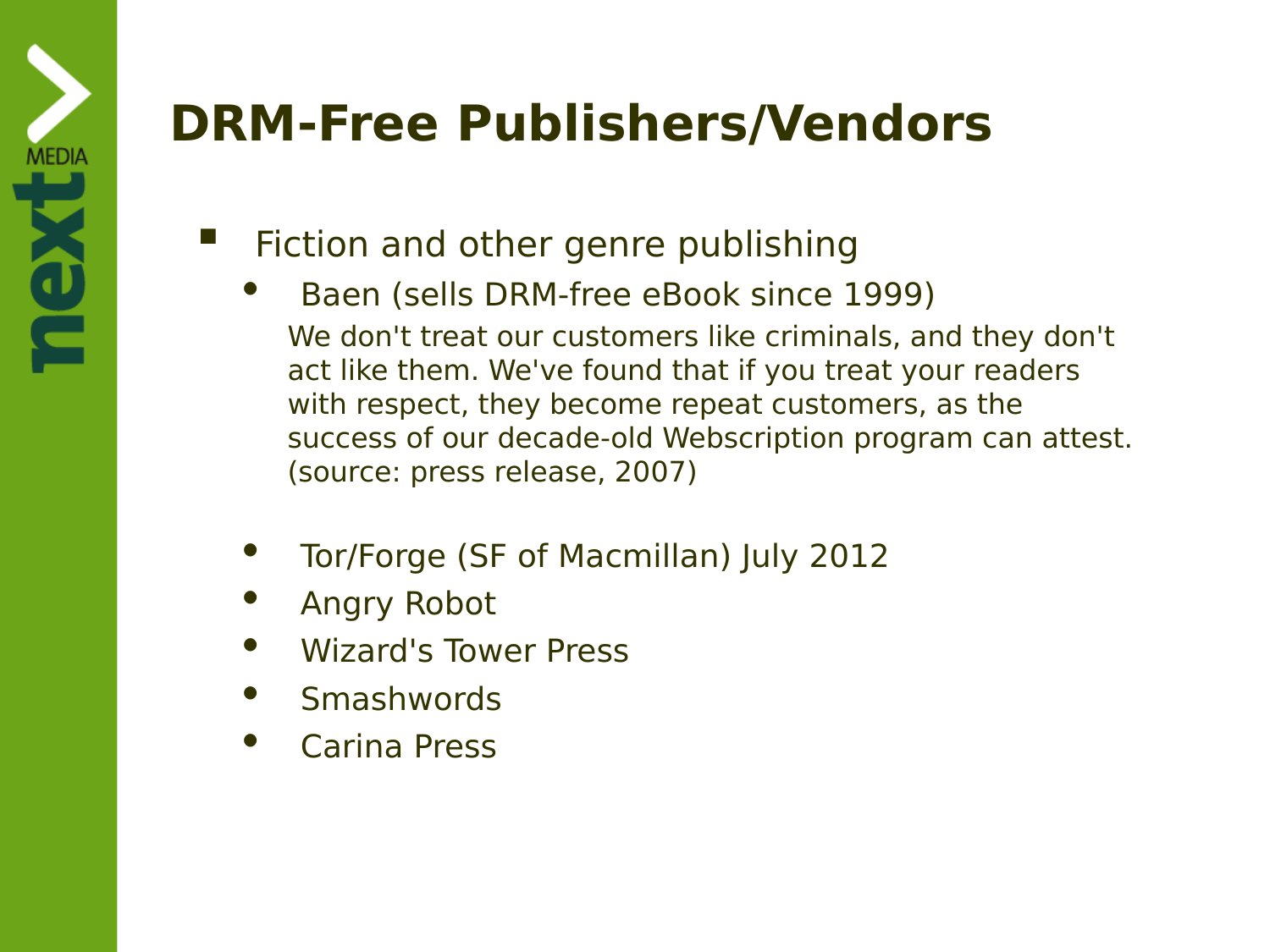

# DRM-Free Publishers/Vendors
Fiction and other genre publishing
Baen (sells DRM-free eBook since 1999)
We don't treat our customers like criminals, and they don't act like them. We've found that if you treat your readers with respect, they become repeat customers, as the success of our decade-old Webscription program can attest. (source: press release, 2007)

Tor/Forge (SF of Macmillan) July 2012
Angry Robot
Wizard's Tower Press
Smashwords
Carina Press